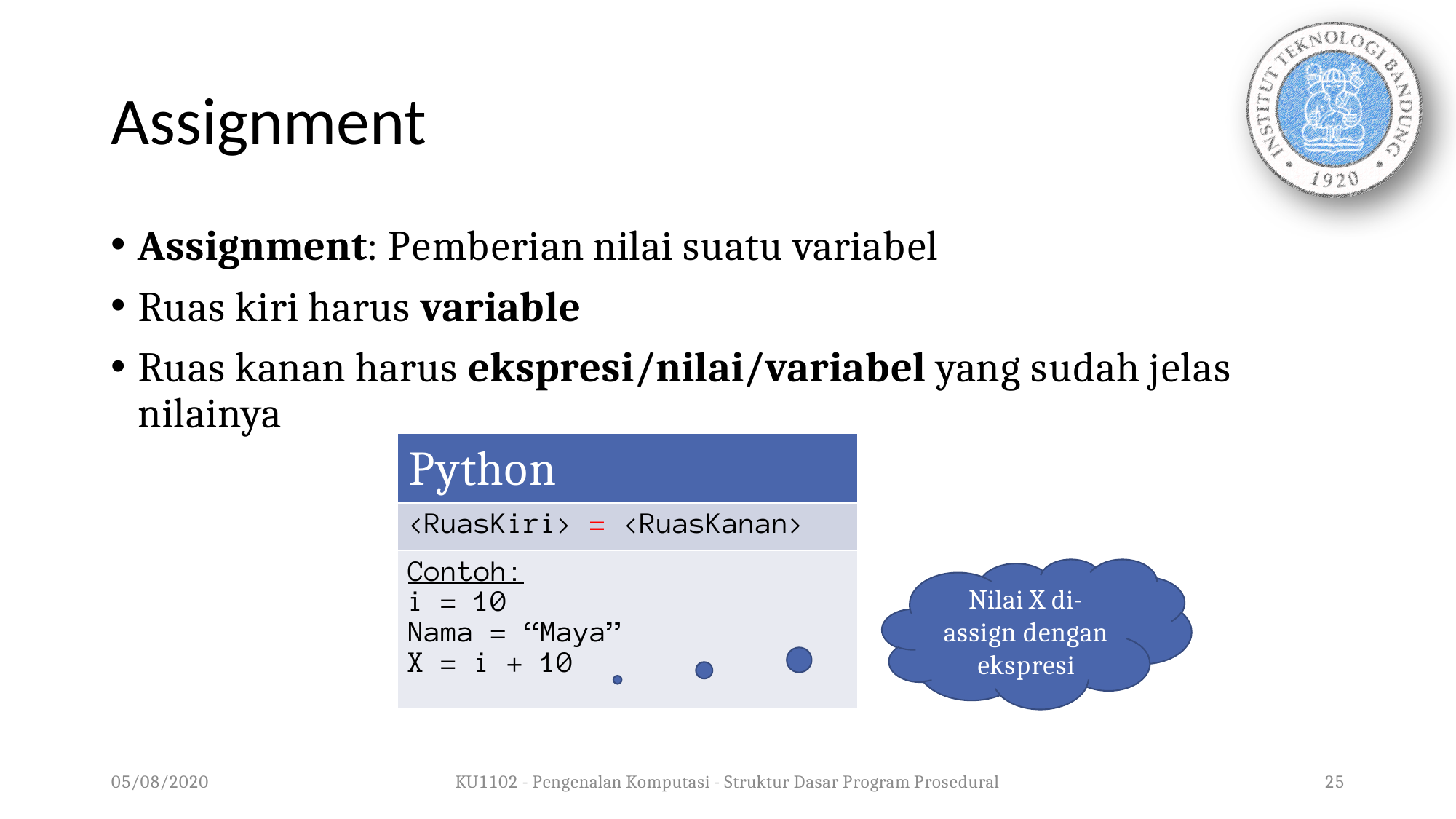

# Assignment
Assignment: Pemberian nilai suatu variabel
Ruas kiri harus variable
Ruas kanan harus ekspresi/nilai/variabel yang sudah jelas nilainya
| Python |
| --- |
| <RuasKiri> = <RuasKanan> |
| Contoh: i = 10 Nama = “Maya” X = i + 10 |
Nilai X di-assign dengan ekspresi
05/08/2020
KU1102 - Pengenalan Komputasi - Struktur Dasar Program Prosedural
25